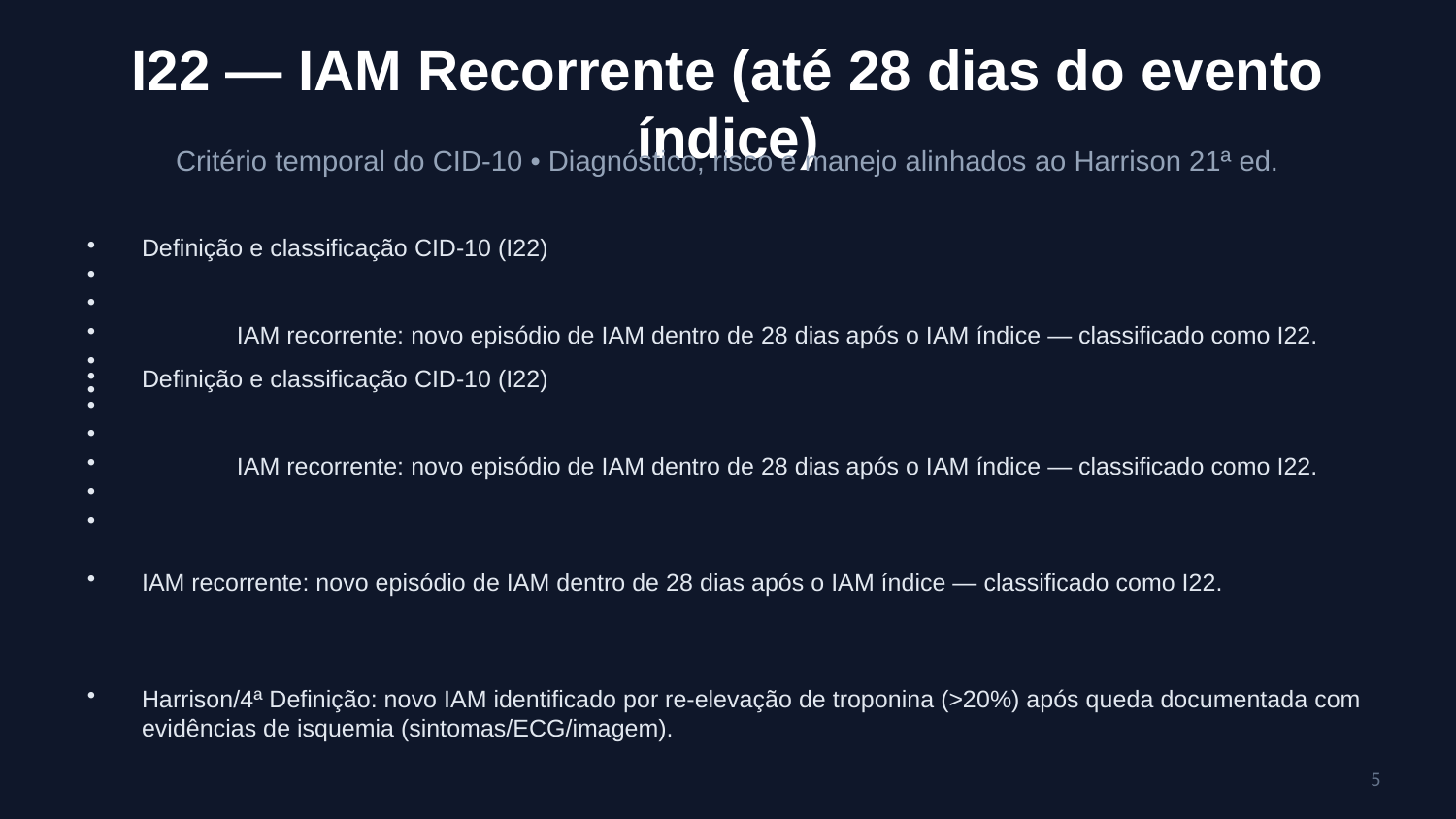

I22 — IAM Recorrente (até 28 dias do evento índice)
Critério temporal do CID‑10 • Diagnóstico, risco e manejo alinhados ao Harrison 21ª ed.
Definição e classificação CID‑10 (I22)

              IAM recorrente: novo episódio de IAM dentro de 28 dias após o IAM índice — classificado como I22.

Definição e classificação CID‑10 (I22)

              IAM recorrente: novo episódio de IAM dentro de 28 dias após o IAM índice — classificado como I22.

IAM recorrente: novo episódio de IAM dentro de 28 dias após o IAM índice — classificado como I22.
Harrison/4ª Definição: novo IAM identificado por re‑elevação de troponina (>20%) após queda documentada com evidências de isquemia (sintomas/ECG/imagem).
5